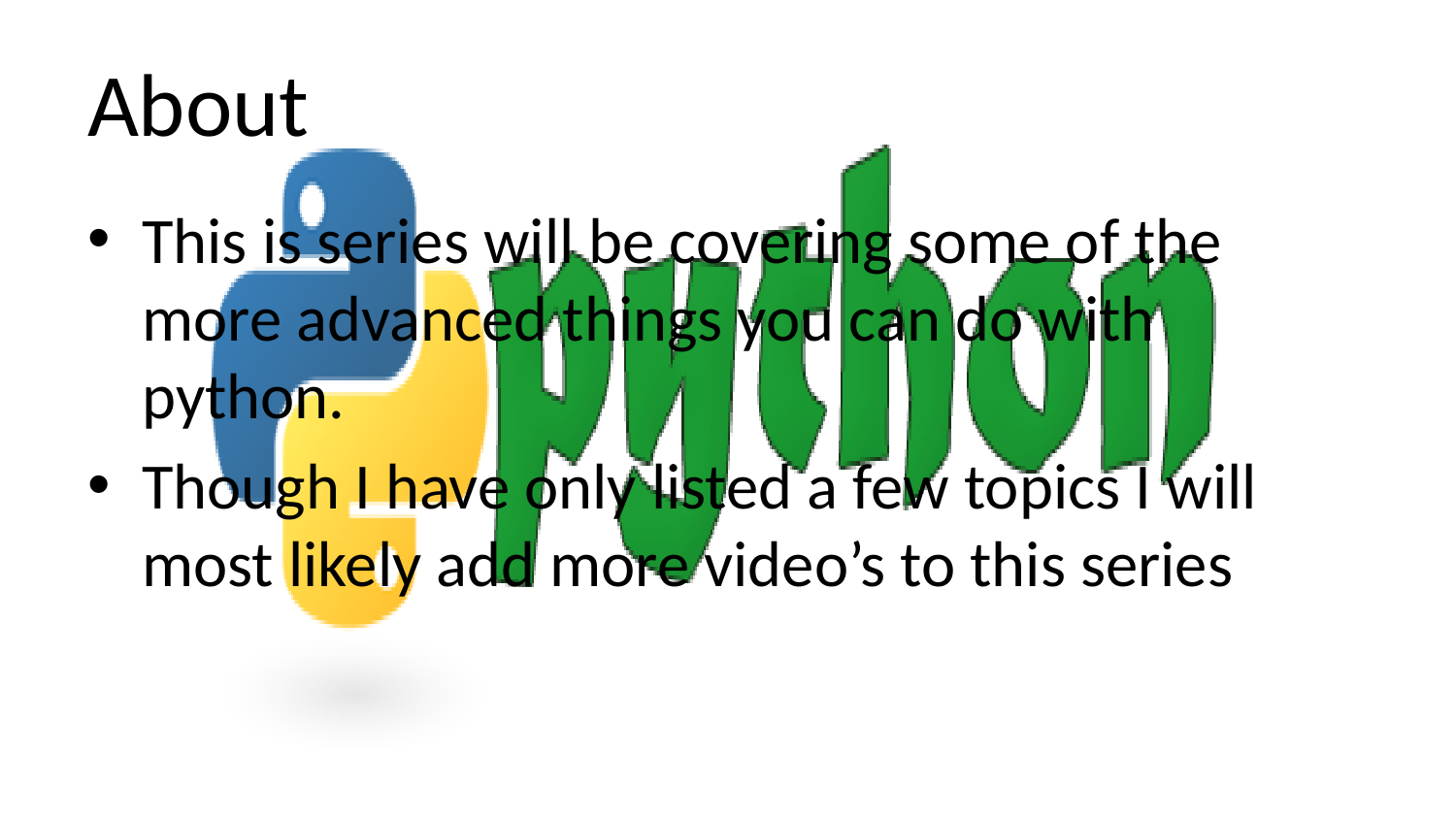

# About
This is series will be covering some of the more advanced things you can do with python.
Though I have only listed a few topics I will most likely add more video’s to this series